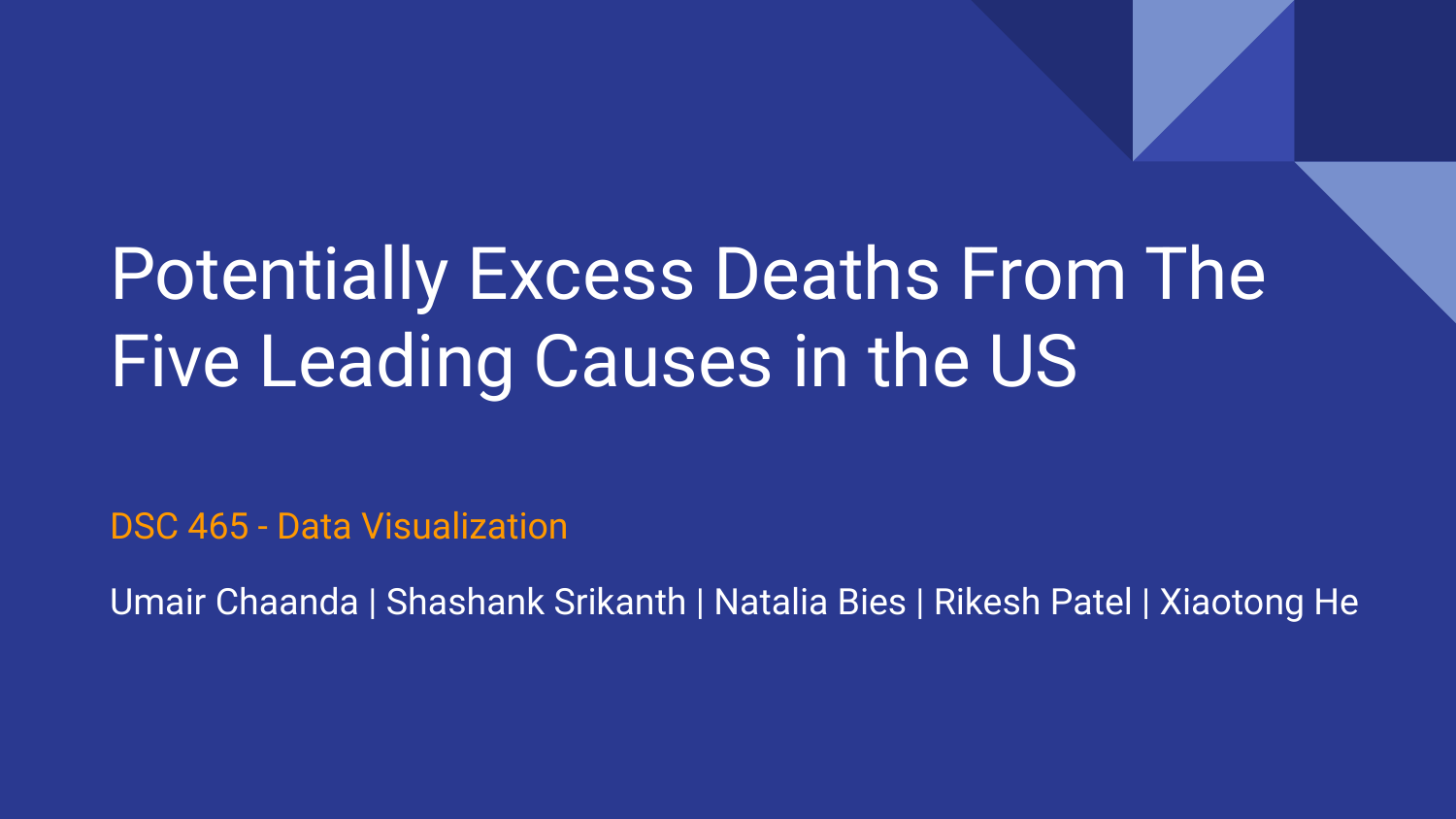

# Potentially Excess Deaths From The Five Leading Causes in the US
DSC 465 - Data Visualization

Umair Chaanda | Shashank Srikanth | Natalia Bies | Rikesh Patel | Xiaotong He